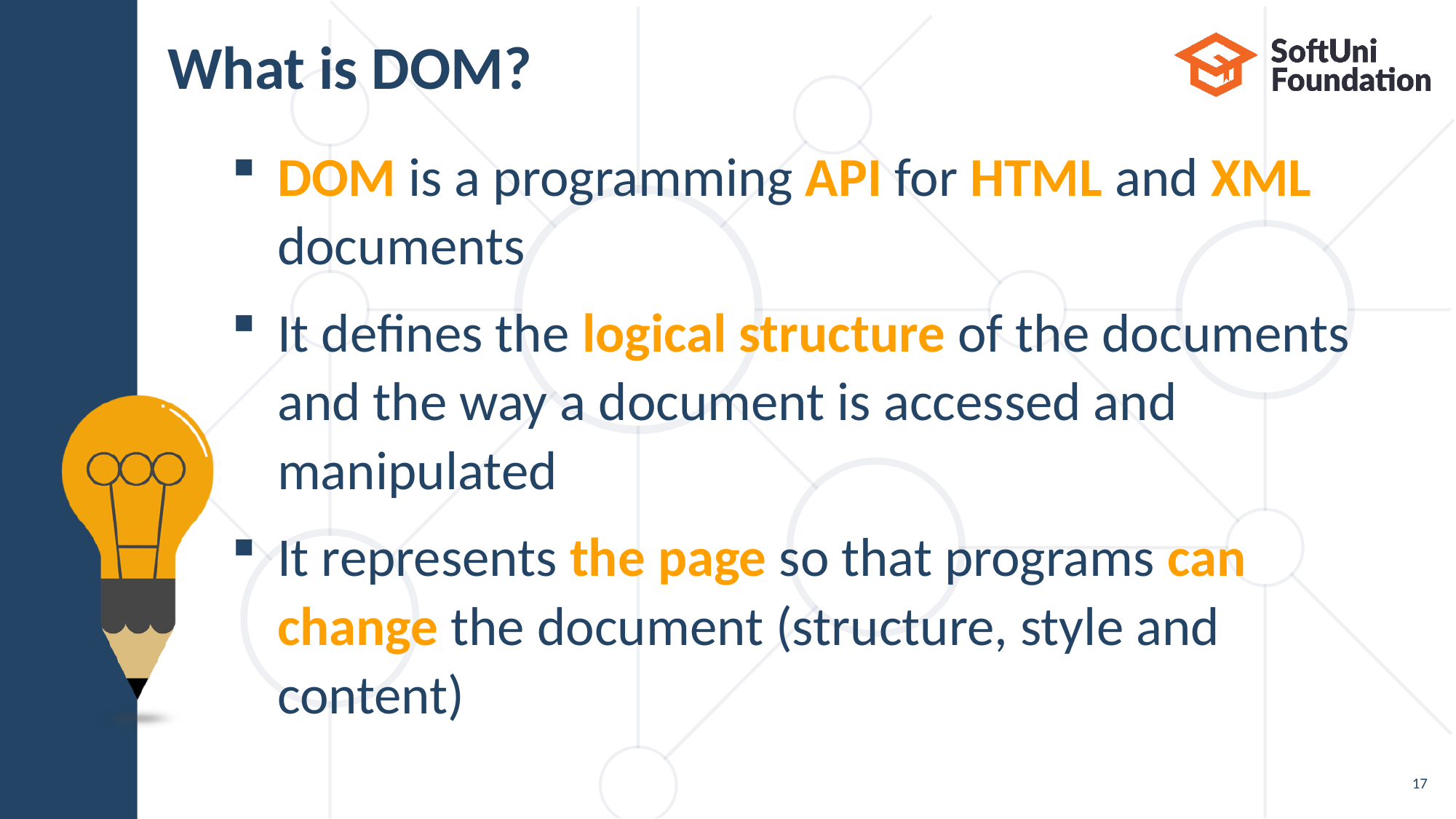

# What is DOM?
DOM is a programming API for HTML and XML
documents
It defines the logical structure of the documents
and the way a document is accessed and
manipulated
It represents the page so that programs can
change the document (structure, style and content)
17